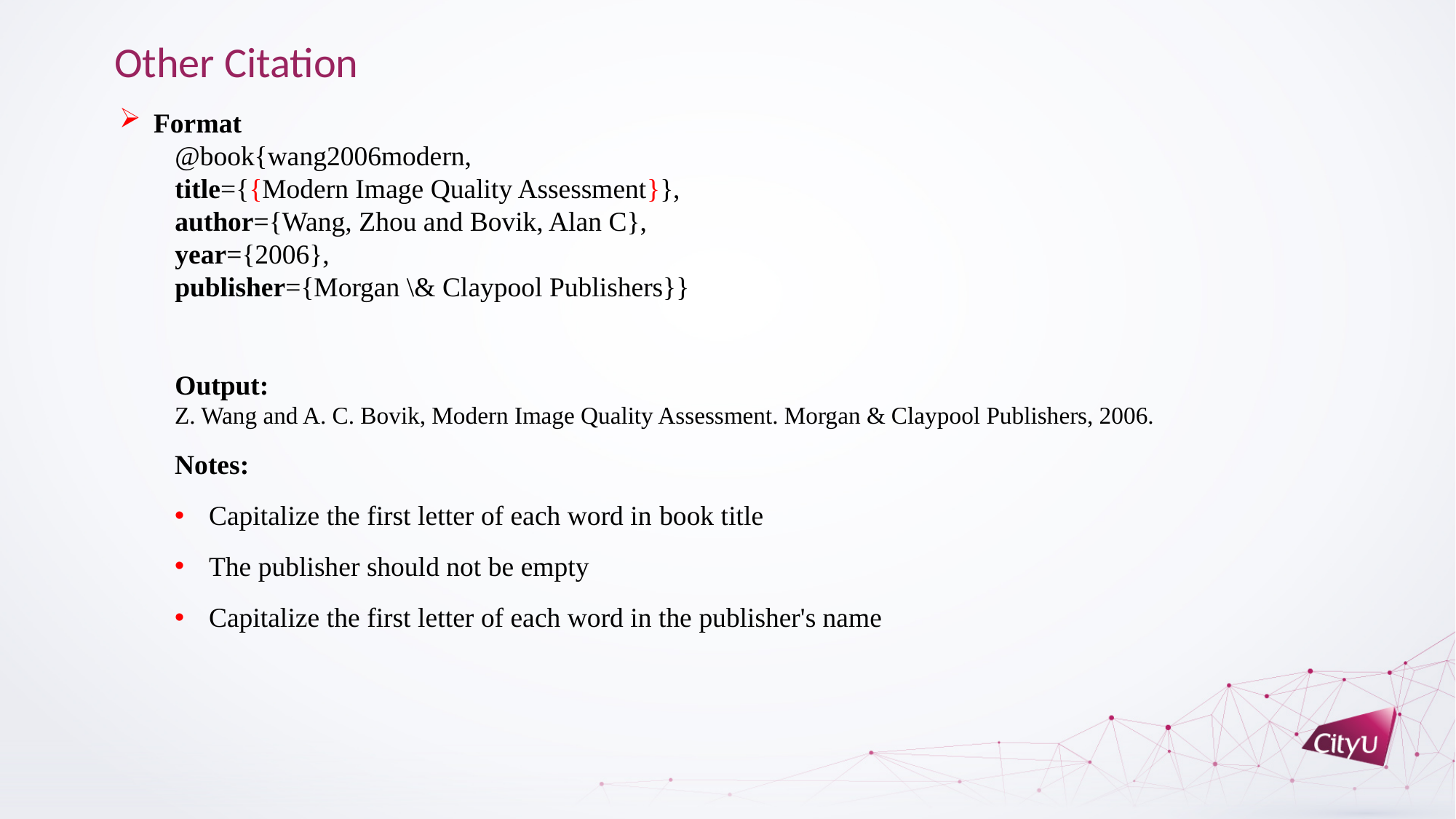

Other Citation
Format
@book{wang2006modern,
title={{Modern Image Quality Assessment}},
author={Wang, Zhou and Bovik, Alan C},
year={2006},
publisher={Morgan \& Claypool Publishers}}

Output:
Z. Wang and A. C. Bovik, Modern Image Quality Assessment. Morgan & Claypool Publishers, 2006.
Notes:
Capitalize the first letter of each word in book title
The publisher should not be empty
Capitalize the first letter of each word in the publisher's name